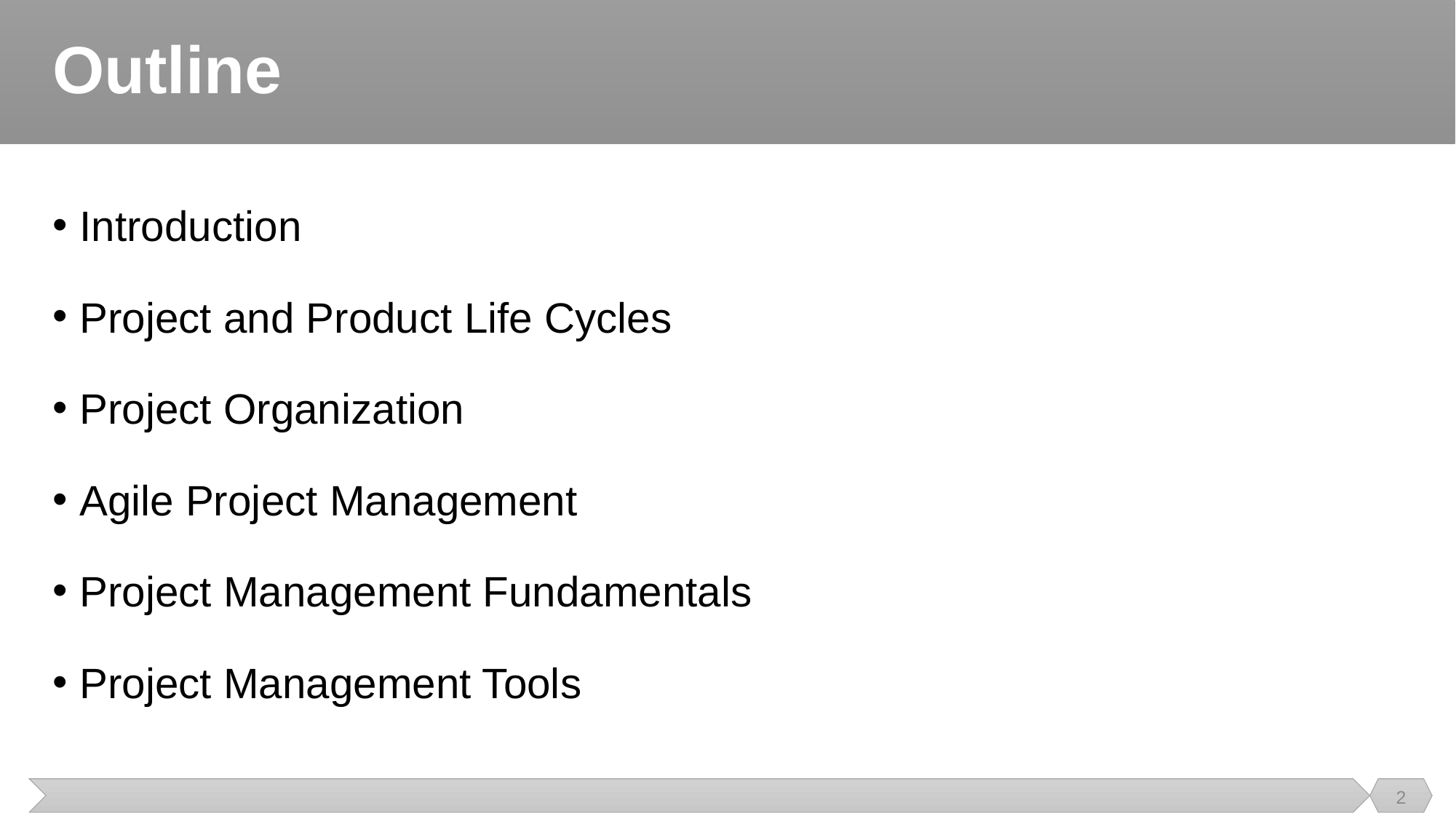

# Outline
Introduction
Project and Product Life Cycles
Project Organization
Agile Project Management
Project Management Fundamentals
Project Management Tools

2